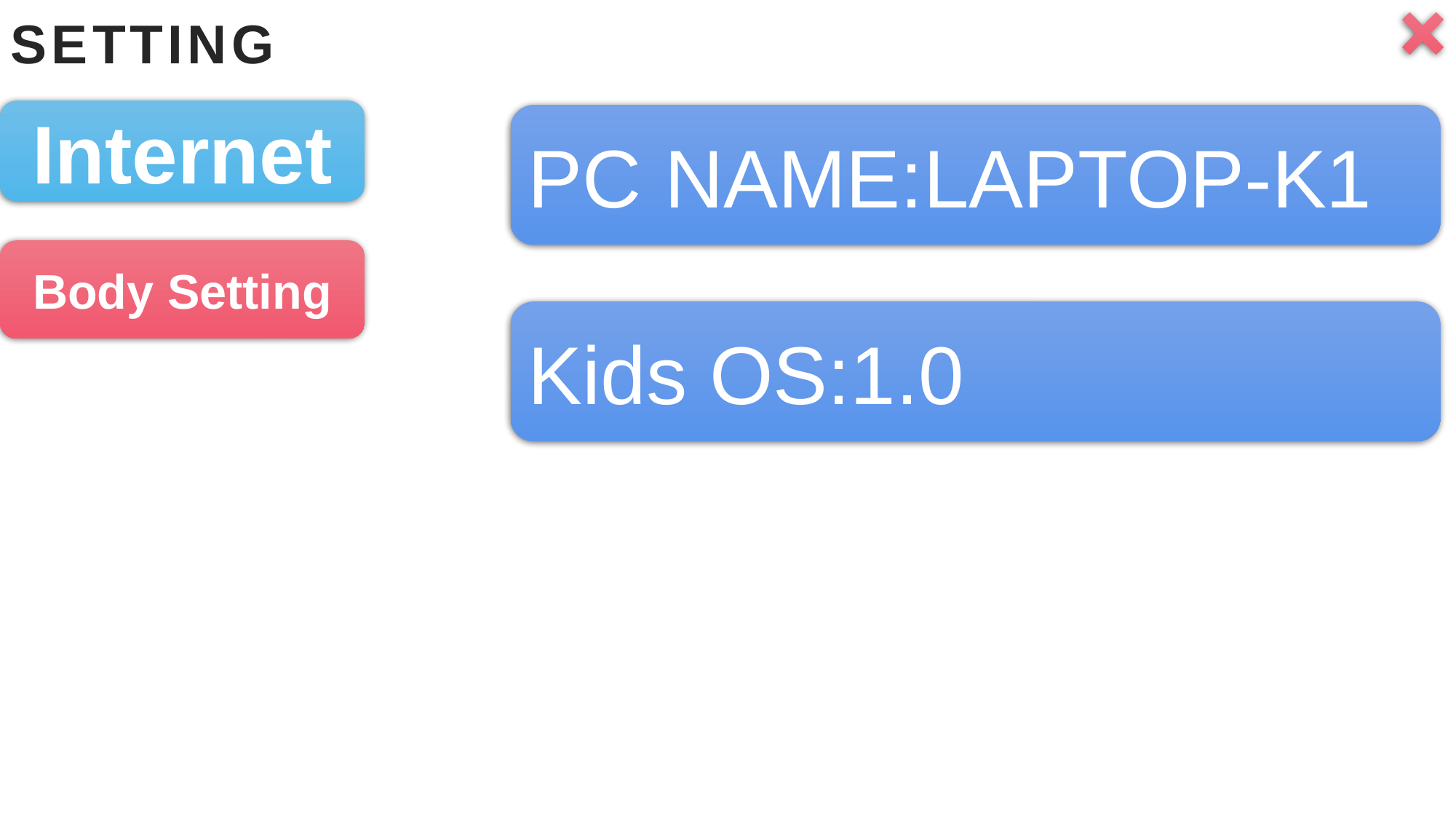

# SETTING

Internet
PC NAME:LAPTOP-K1
Body Setting
Kids OS:1.0